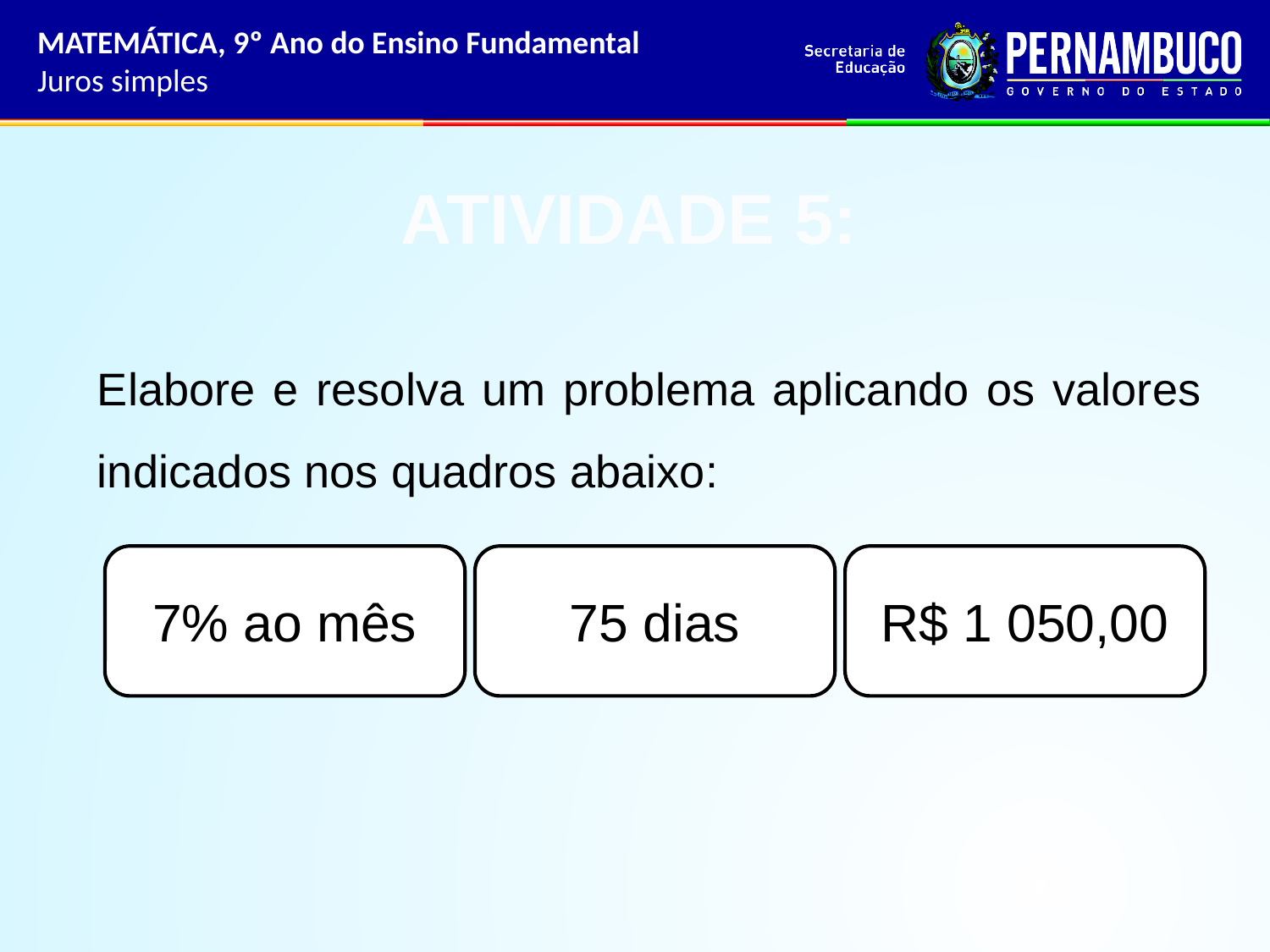

MATEMÁTICA, 9º Ano do Ensino Fundamental
Juros simples
ATIVIDADE 5:
Elabore e resolva um problema aplicando os valores indicados nos quadros abaixo:
7% ao mês
75 dias
R$ 1 050,00